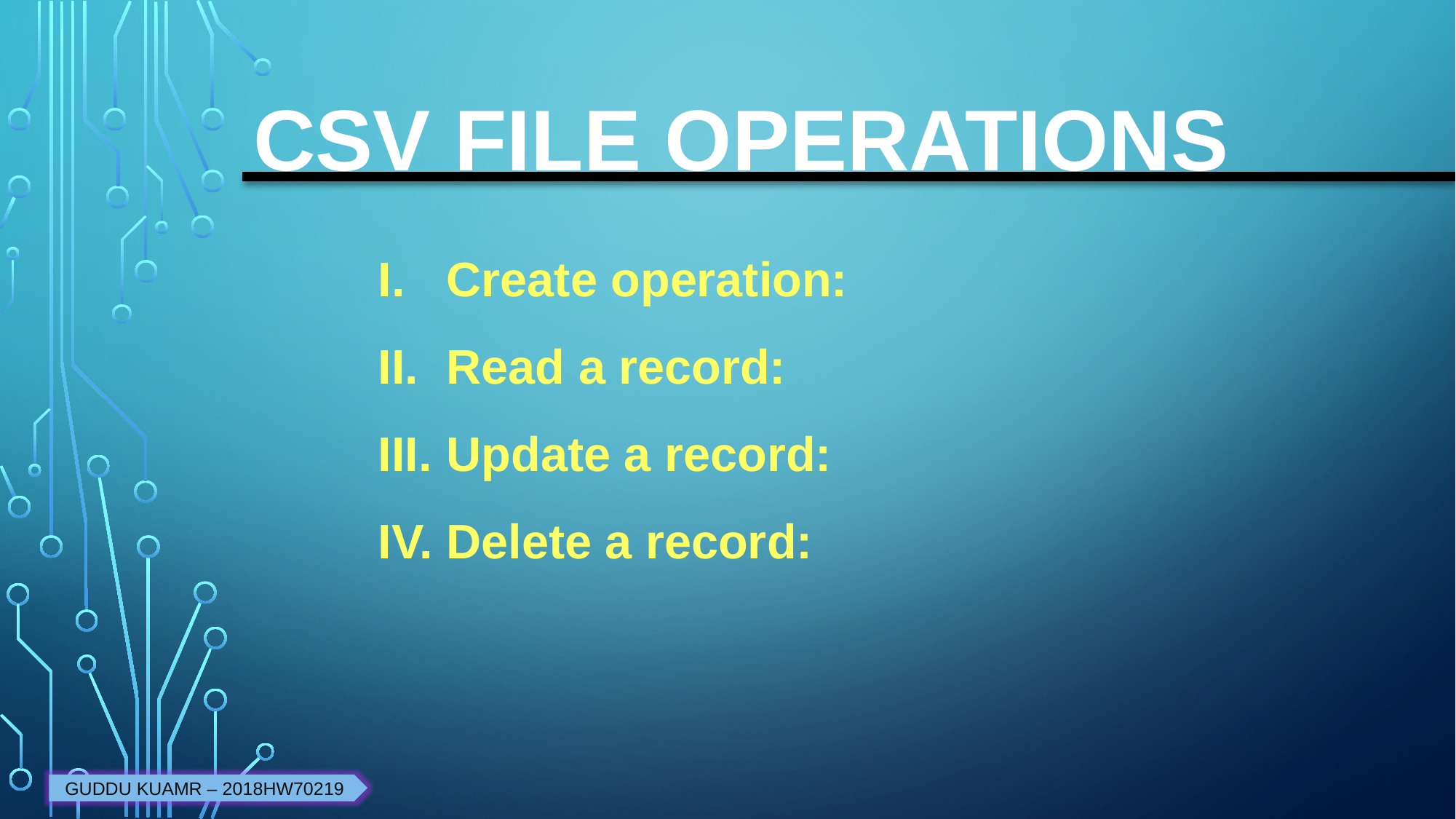

# Csv File operations
Create operation:
Read a record:
Update a record:
Delete a record:
GUDDU KUAMR – 2018HW70219